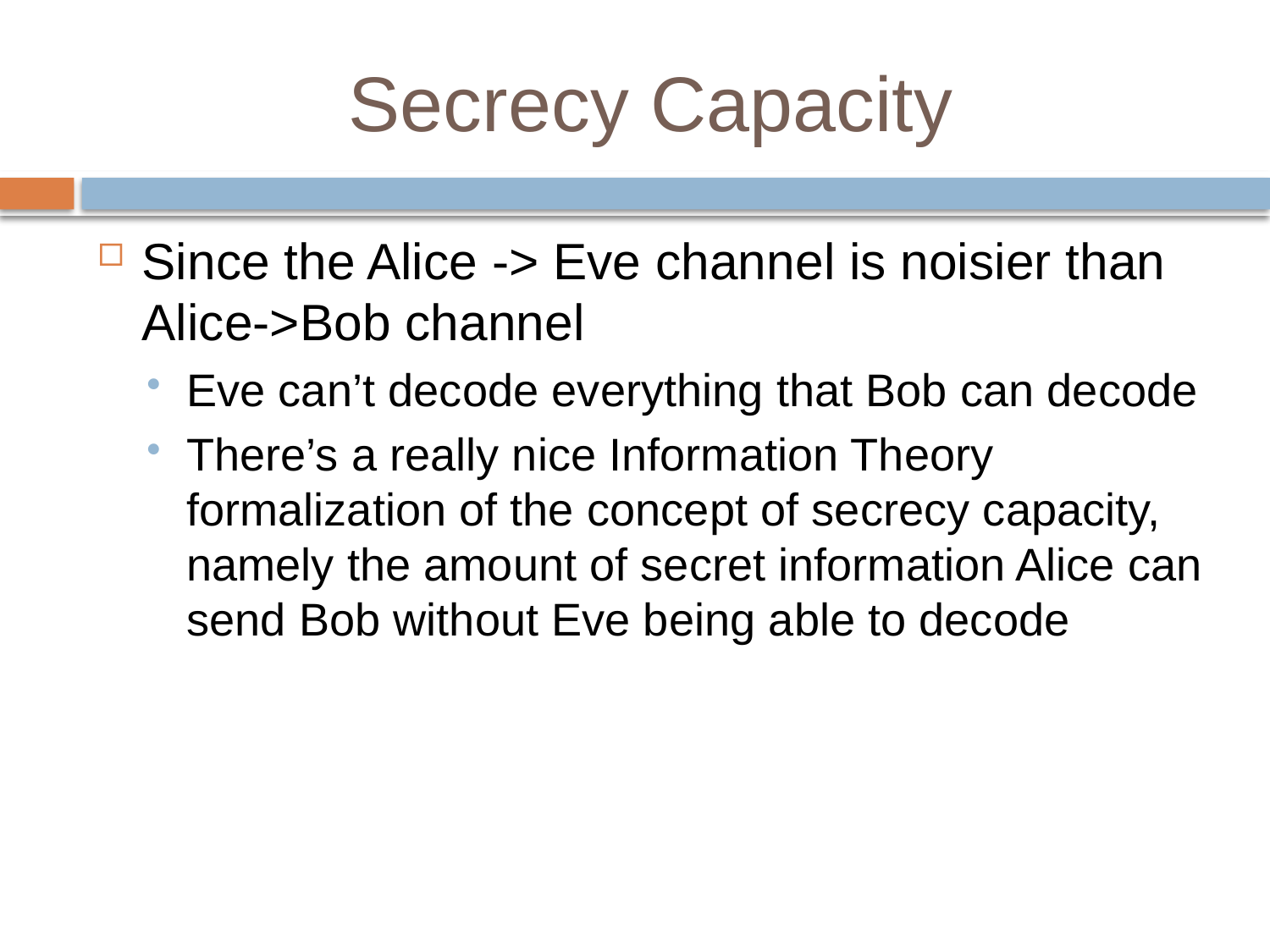

# Secrecy Capacity
Since the Alice -> Eve channel is noisier than Alice->Bob channel
Eve can’t decode everything that Bob can decode
There’s a really nice Information Theory formalization of the concept of secrecy capacity, namely the amount of secret information Alice can send Bob without Eve being able to decode